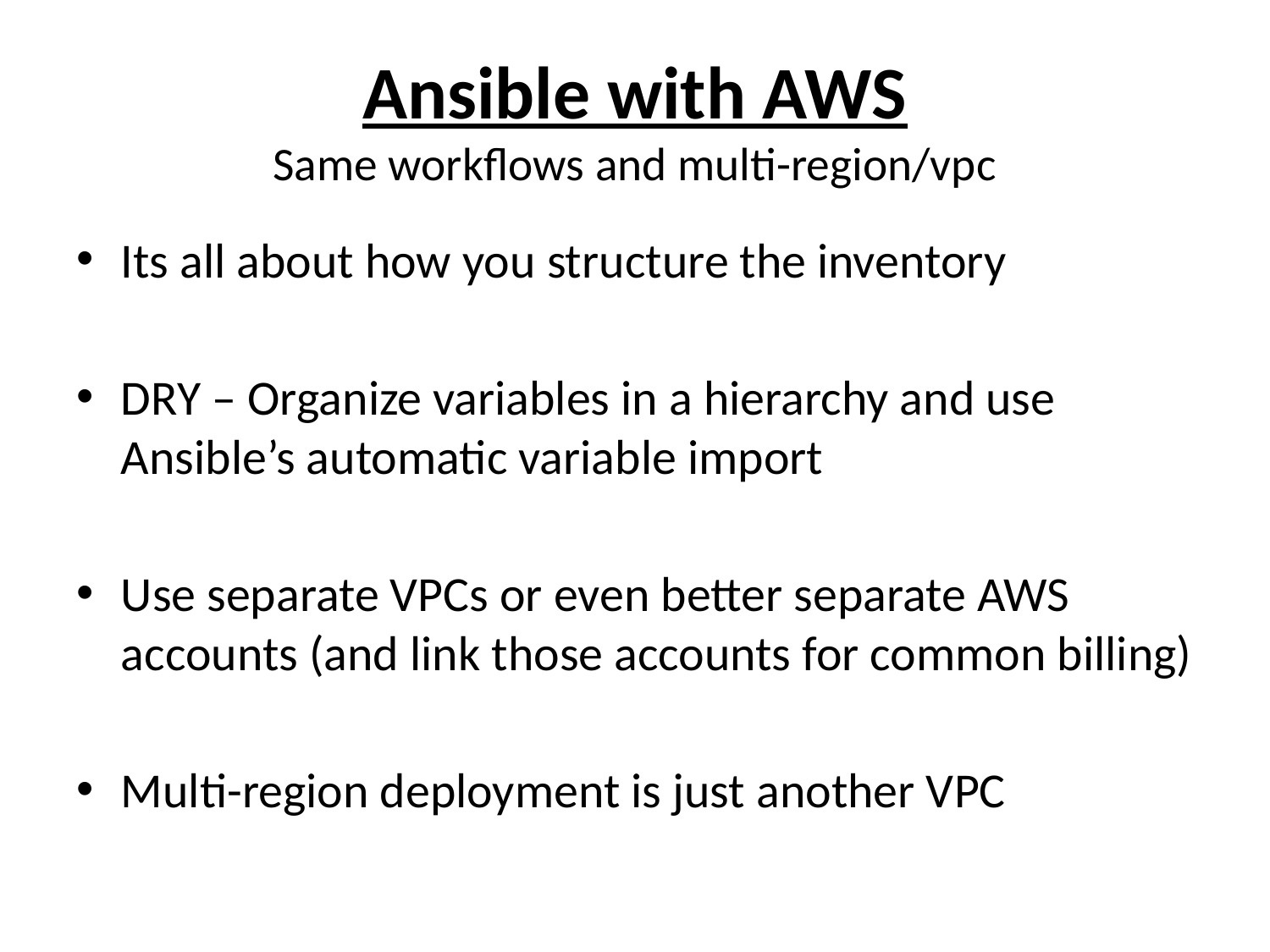

# Ansible with AWS Same workflows and multi-region/vpc
Its all about how you structure the inventory

DRY – Organize variables in a hierarchy and use Ansible’s automatic variable import

Use separate VPCs or even better separate AWS accounts (and link those accounts for common billing)

Multi-region deployment is just another VPC